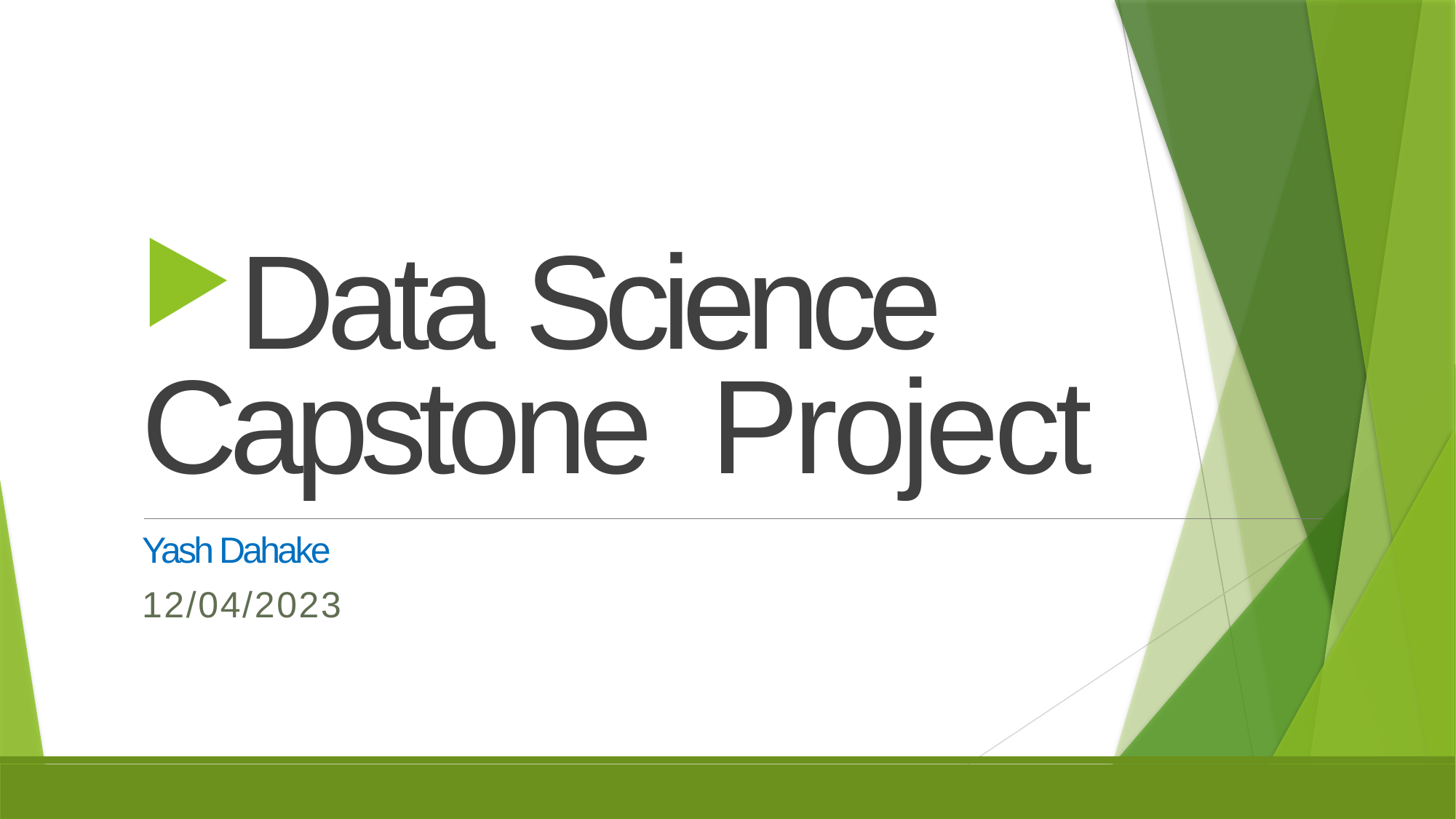

Data Science Capstone  Project
Yash Dahake
12/04/2023